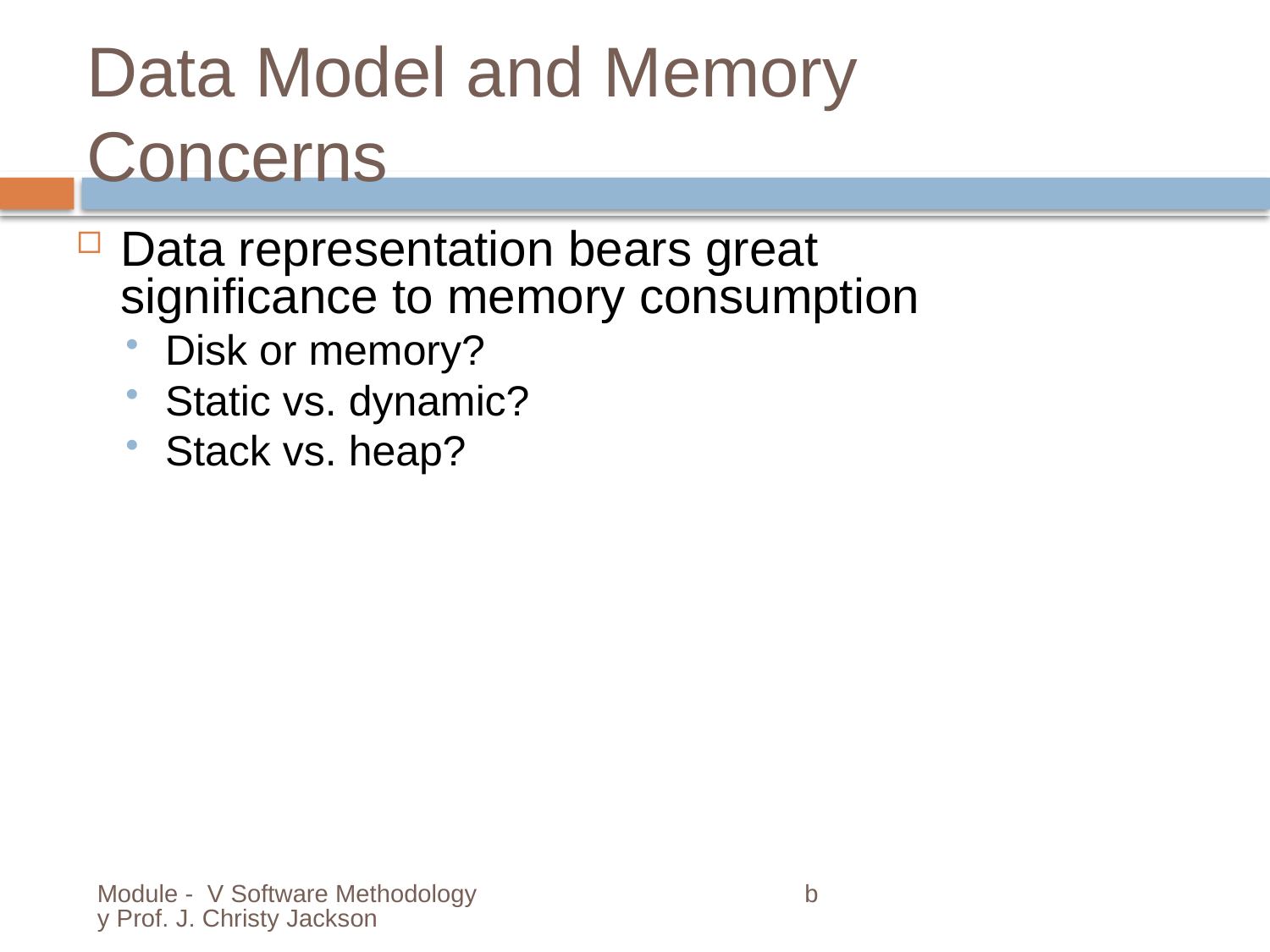

# Data Model and Memory Concerns
Data representation bears great significance to memory consumption
Disk or memory?
Static vs. dynamic?
Stack vs. heap?

Module -  V Software Methodology                                               by Prof. J. Christy Jackson